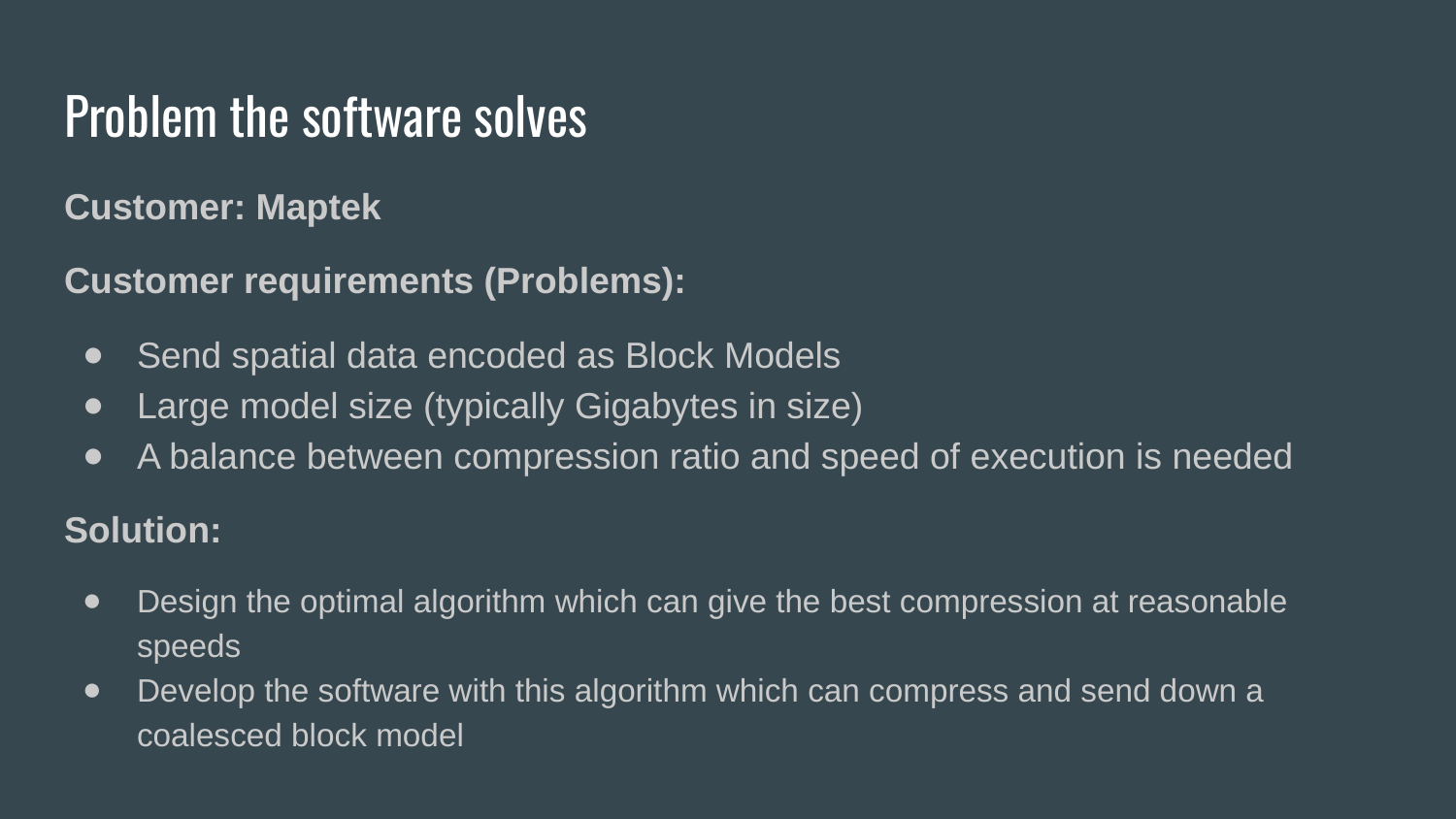

# Problem the software solves
Customer: Maptek
Customer requirements (Problems):
Send spatial data encoded as Block Models
Large model size (typically Gigabytes in size)
A balance between compression ratio and speed of execution is needed
Solution:
Design the optimal algorithm which can give the best compression at reasonable speeds
Develop the software with this algorithm which can compress and send down a coalesced block model